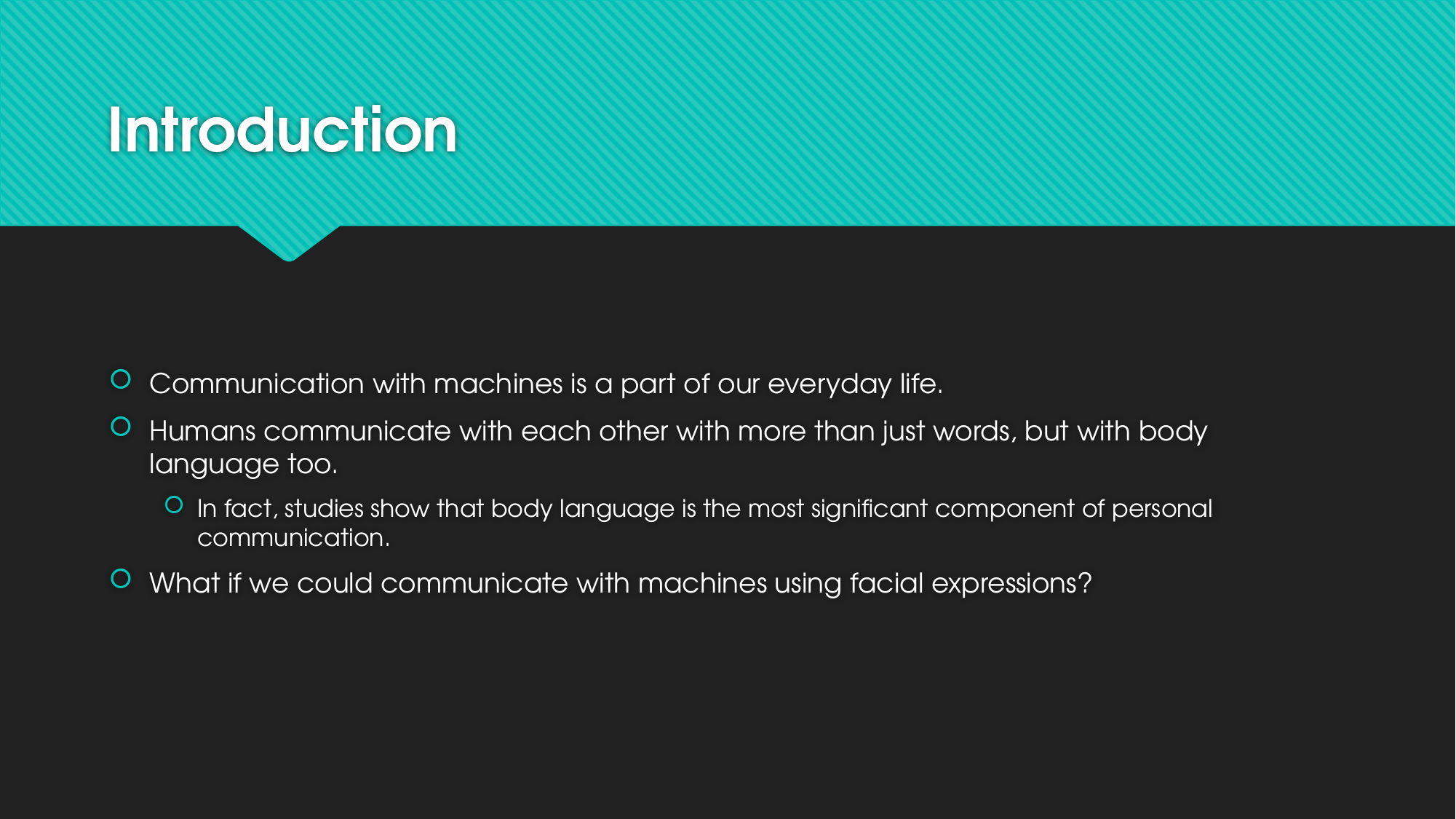

# Introduction
Communication with machines is a part of our everyday life.
Humans communicate with each other with more than just words, but with body language too.
In fact, studies show that body language is the most significant component of personal communication.
What if we could communicate with machines using facial expressions?